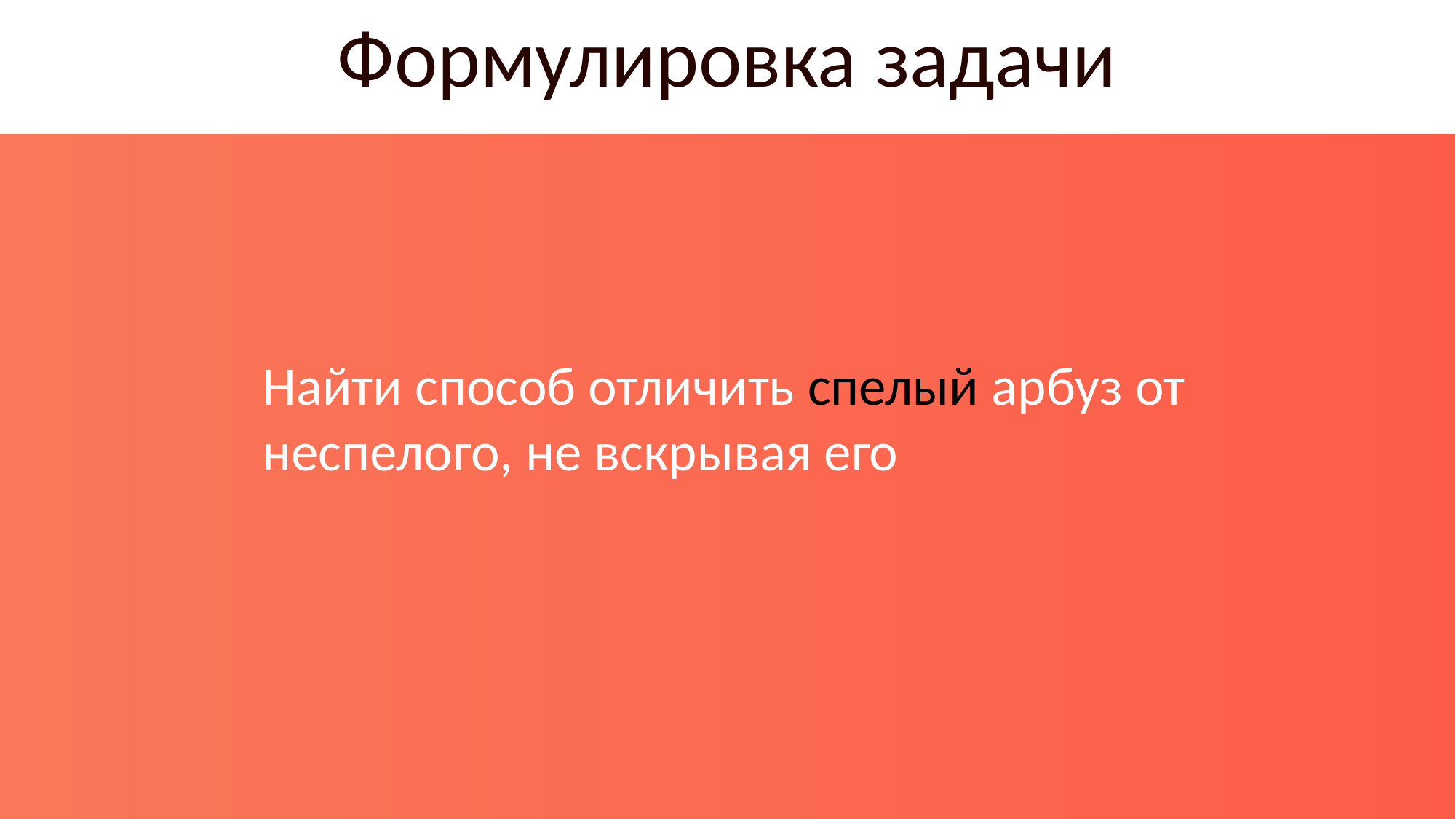

Формулировка задачи

Найти способ отличить спелый арбуз от неспелого, не вскрывая его